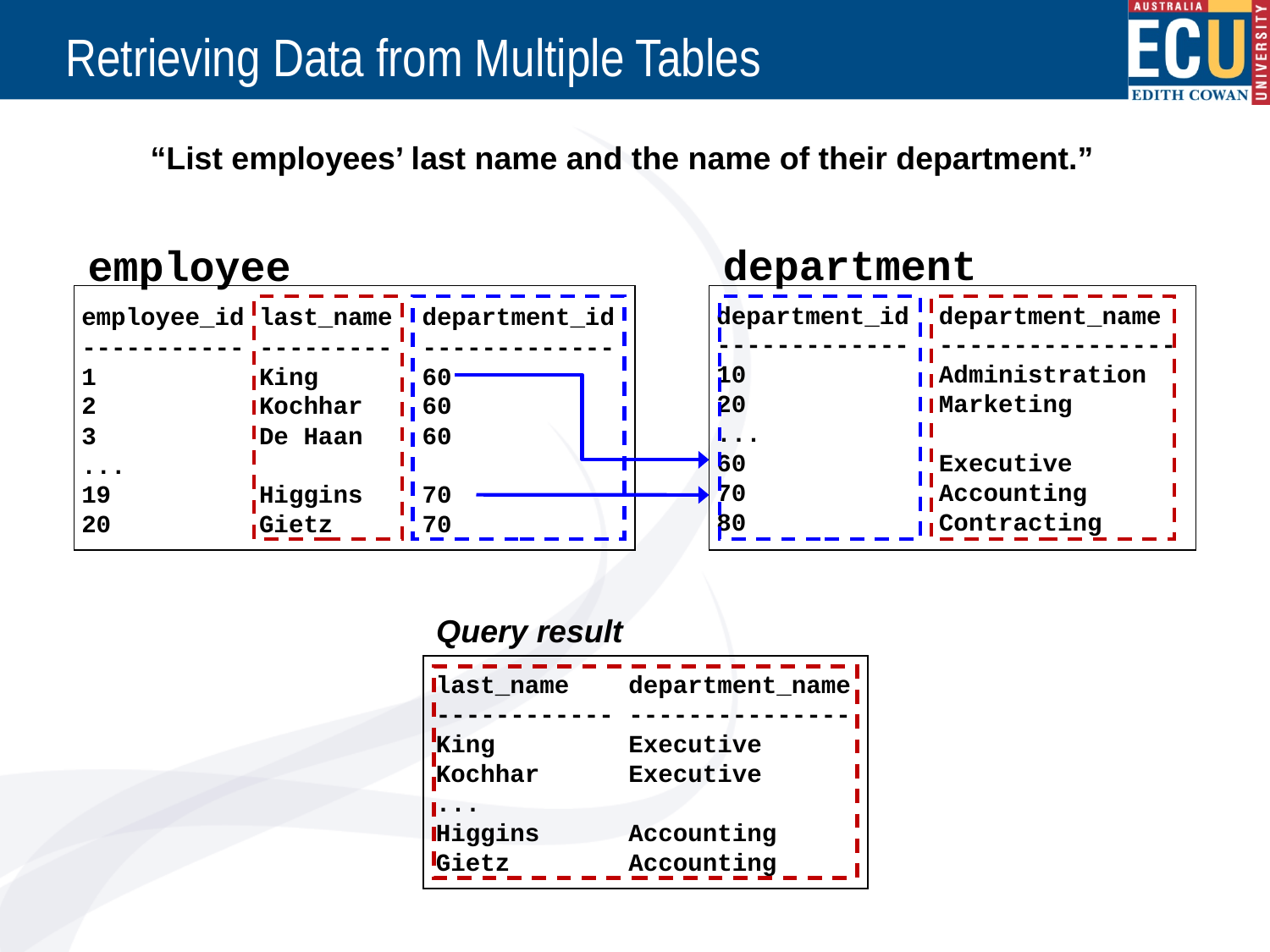

# Retrieving Data from Multiple Tables
“List employees’ last name and the name of their department.”
department
employee
employee_id last_name  department_id
----------- ---------  -------------
1           King       60
2           Kochhar    60
3           De Haan    60
...
19          Higgins    70
20          Gietz      70
department_id  department_name
-------------  ----------------
10             Administration
20             Marketing
...
60             Executive
70             Accounting
80             Contracting

Query result
last_name    department_name
------------ ---------------
King         Executive
Kochhar      Executive
...
Higgins      Accounting
Gietz        Accounting